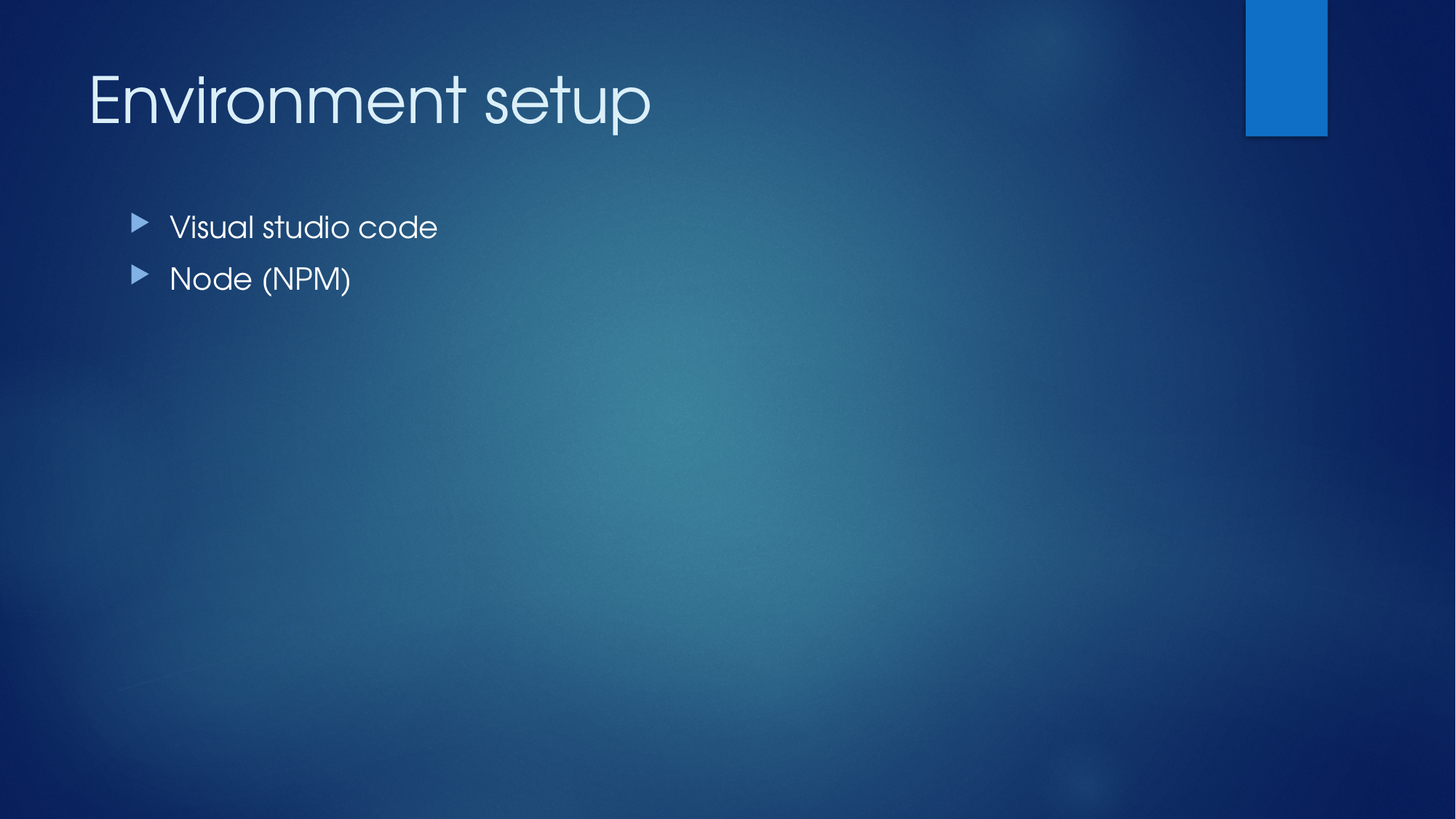

# Environment setup
Visual studio code
Node (NPM)